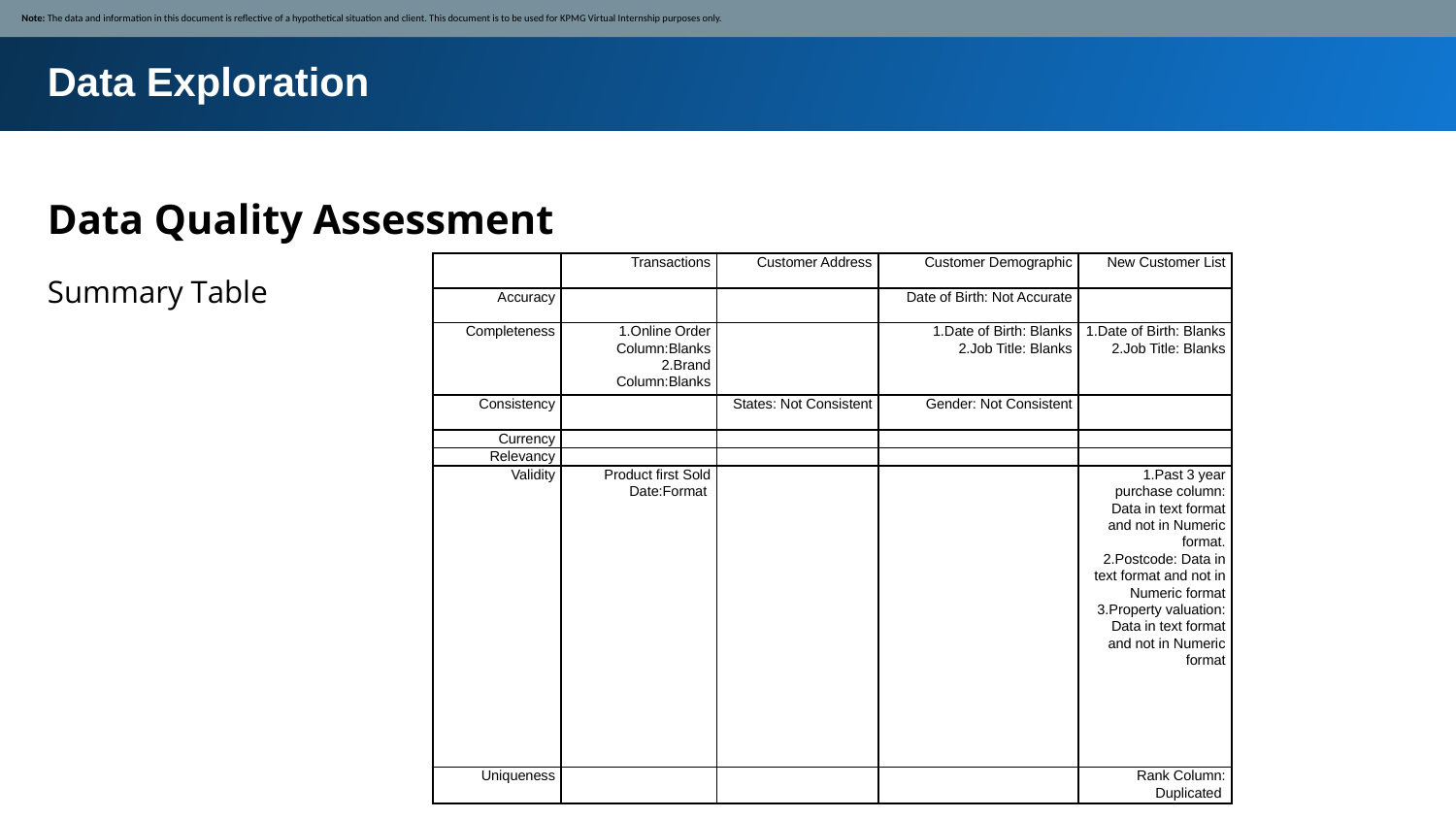

Note: The data and information in this document is reflective of a hypothetical situation and client. This document is to be used for KPMG Virtual Internship purposes only.
Data Exploration
Data Quality Assessment
Summary Table
|  | Transactions | Customer Address | Customer Demographic | New Customer List |
| --- | --- | --- | --- | --- |
| Accuracy |  |  | Date of Birth: Not Accurate |  |
| Completeness | 1.Online Order Column:Blanks 2.Brand Column:Blanks |  | 1.Date of Birth: Blanks 2.Job Title: Blanks | 1.Date of Birth: Blanks 2.Job Title: Blanks |
| Consistency |  | States: Not Consistent | Gender: Not Consistent |  |
| Currency |  |  |  |  |
| Relevancy |  |  |  |  |
| Validity | Product first Sold Date:Format |  |  | 1.Past 3 year purchase column: Data in text format and not in Numeric format. 2.Postcode: Data in text format and not in Numeric format 3.Property valuation: Data in text format and not in Numeric format |
| Uniqueness |  |  |  | Rank Column: Duplicated |